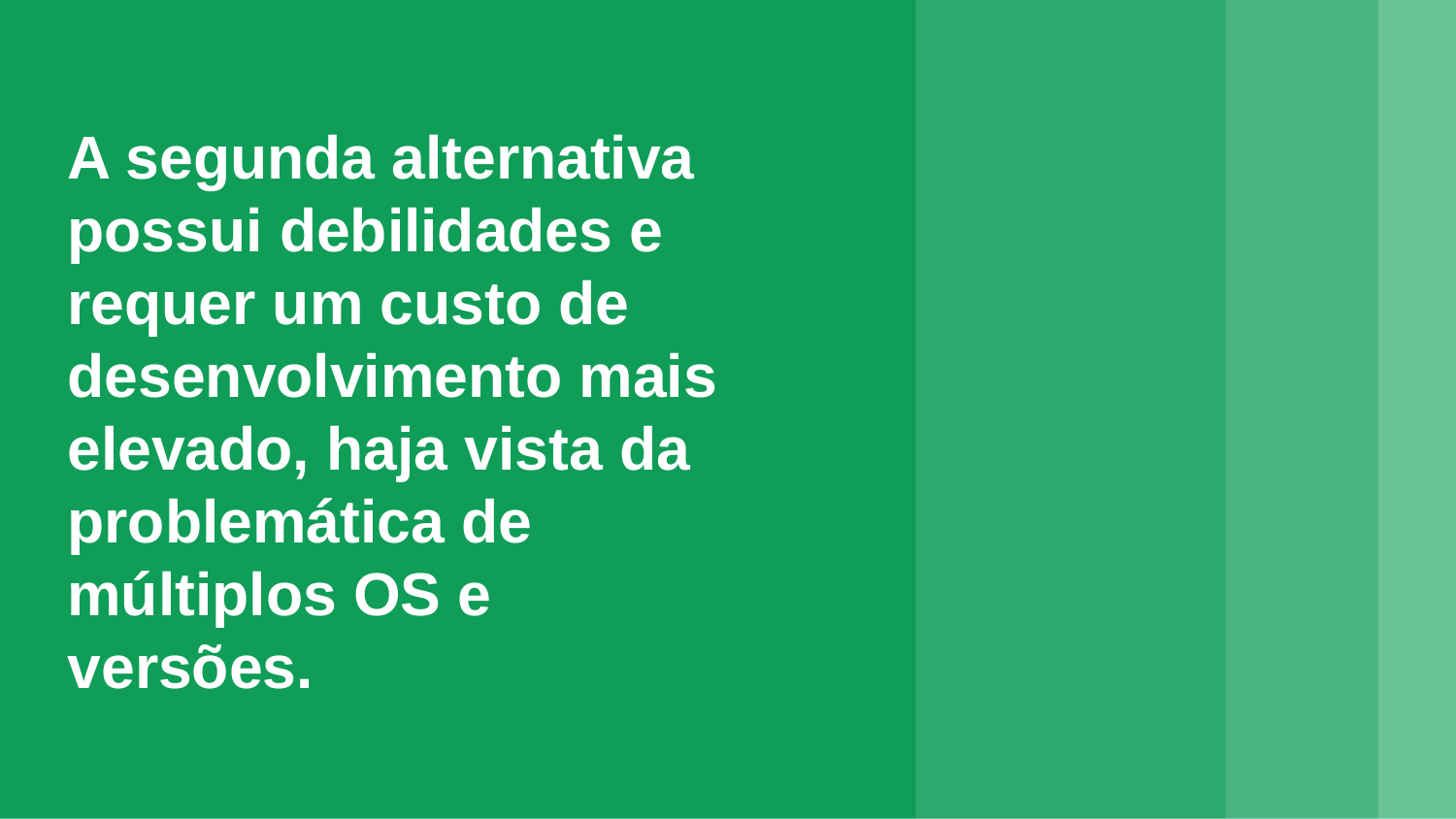

# A segunda alternativa possui debilidades e requer um custo de desenvolvimento mais elevado, haja vista da problemática de múltiplos OS e versões.